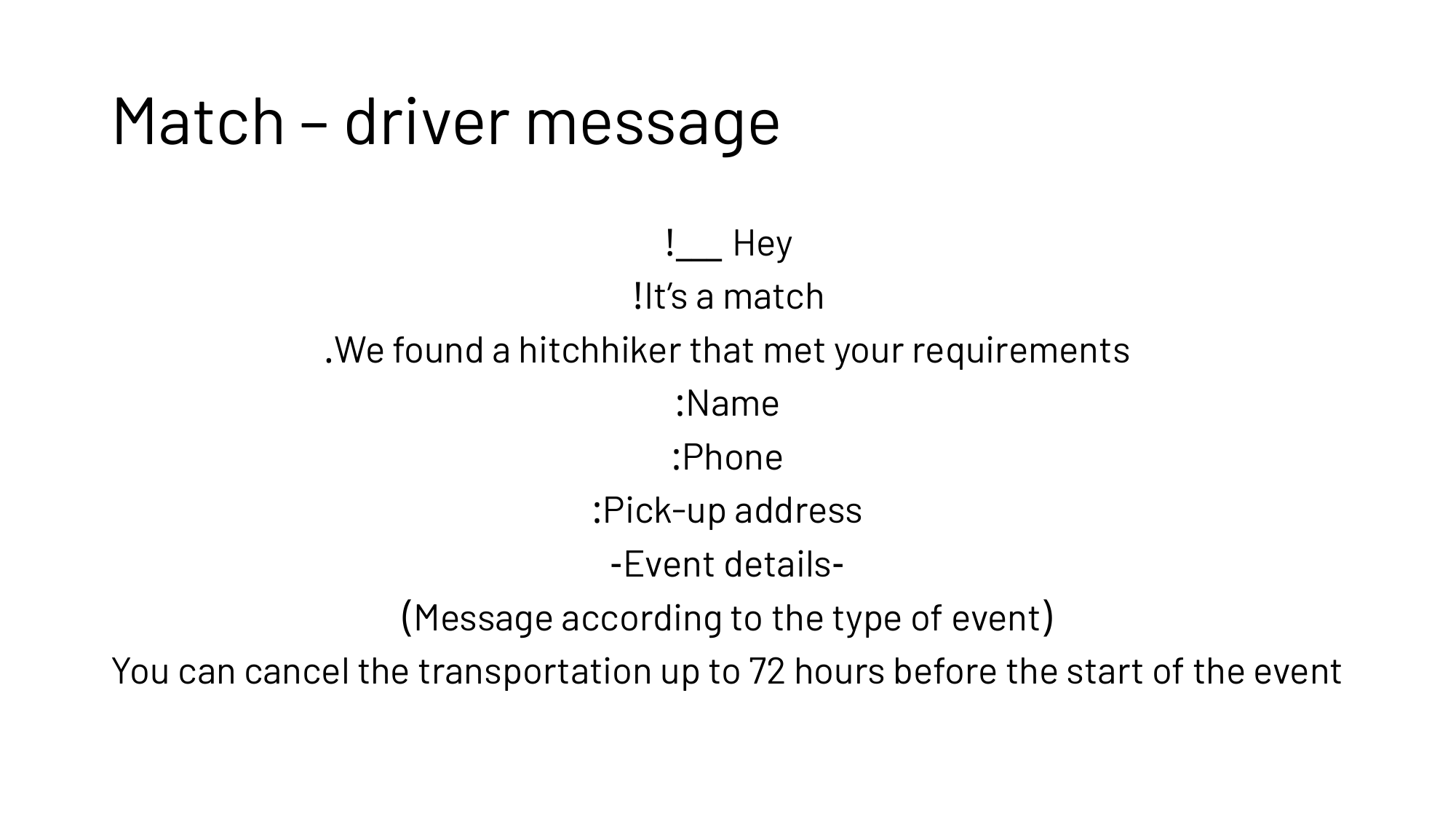

# Match – driver message
Hey ___!
It’s a match!
We found a hitchhiker that met your requirements.
Name:
Phone:
Pick-up address:
-Event details-
(Message according to the type of event)
You can cancel the transportation up to 72 hours before the start of the event